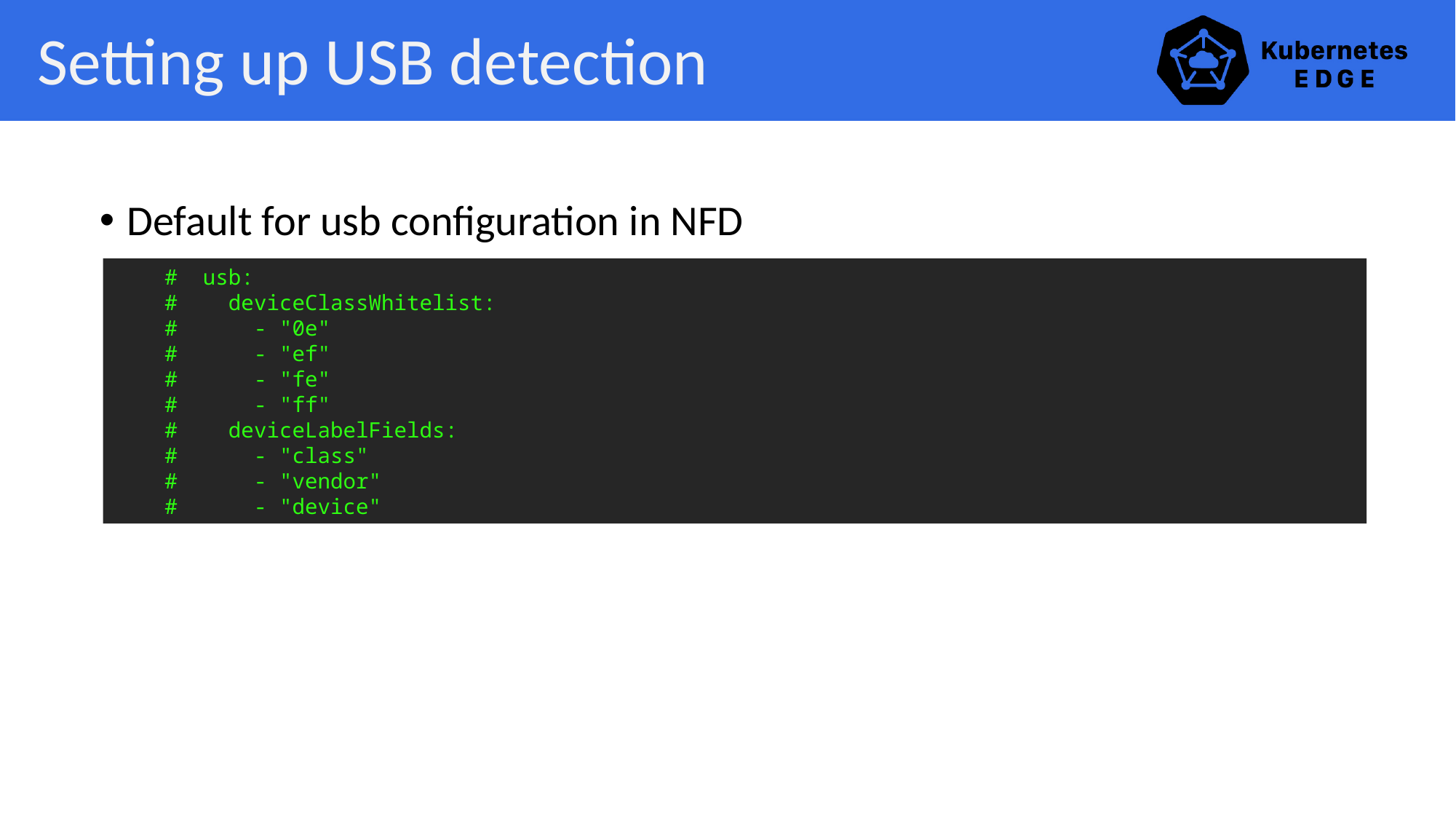

# Setting up USB detection
Default for usb configuration in NFD
    #  usb:
    #    deviceClassWhitelist:
    #      - "0e"
    #      - "ef"
    #      - "fe"
    #      - "ff"
    #    deviceLabelFields:
    #      - "class"
    #      - "vendor"
    #      - "device"